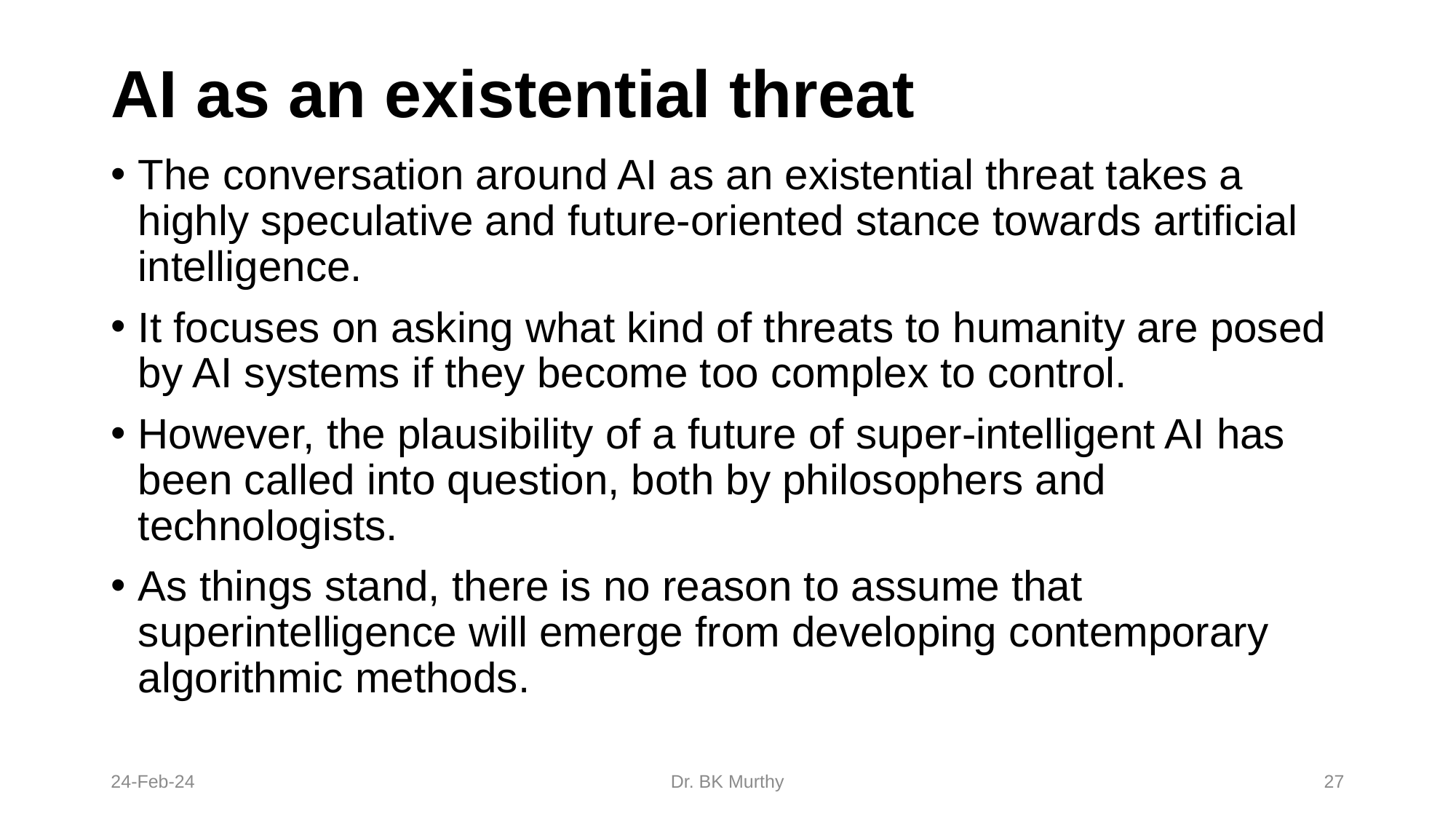

# AI as an existential threat
The conversation around AI as an existential threat takes a highly speculative and future-oriented stance towards artificial intelligence.
It focuses on asking what kind of threats to humanity are posed by AI systems if they become too complex to control.
However, the plausibility of a future of super-intelligent AI has been called into question, both by philosophers and technologists.
As things stand, there is no reason to assume that superintelligence will emerge from developing contemporary algorithmic methods.
24-Feb-24
Dr. BK Murthy
27